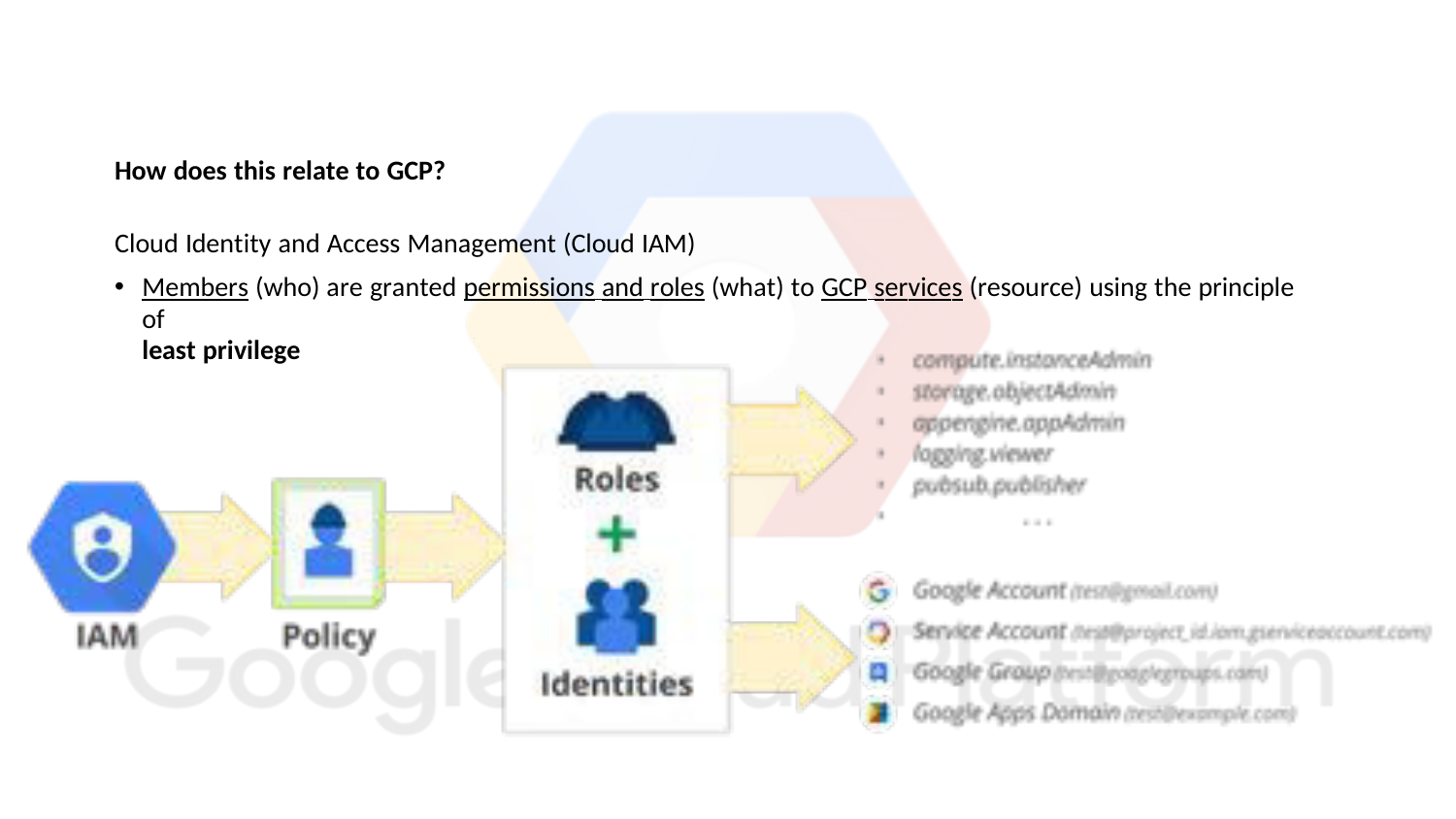

How does this relate to GCP?

Cloud Identity and Access Management (Cloud IAM)
Members (who) are granted permissions and roles (what) to GCP services (resource) using the principle of
least privilege